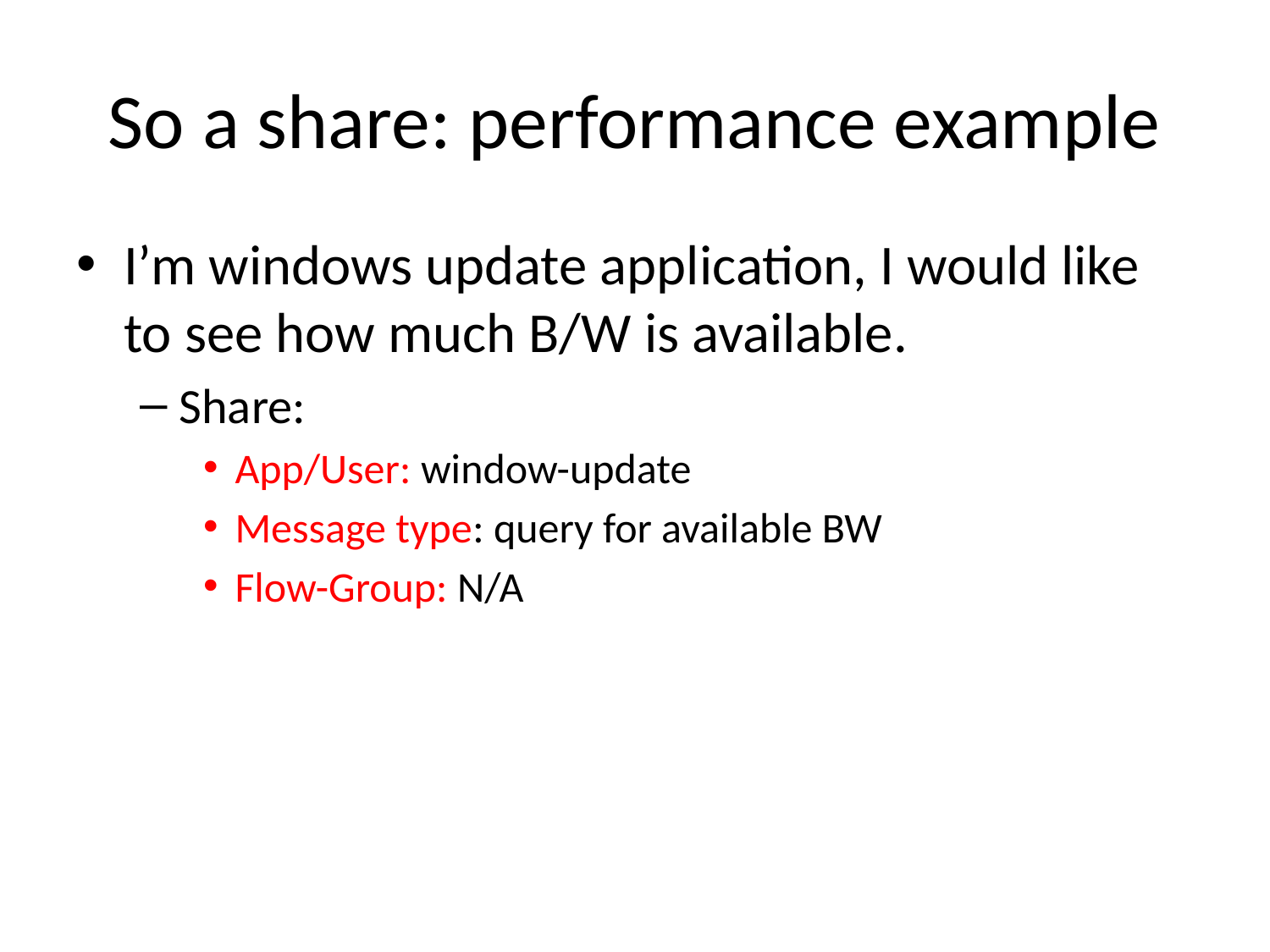

# So a share: performance example
I’m windows update application, I would like to see how much B/W is available.
Share:
App/User: window-update
Message type: query for available BW
Flow-Group: N/A